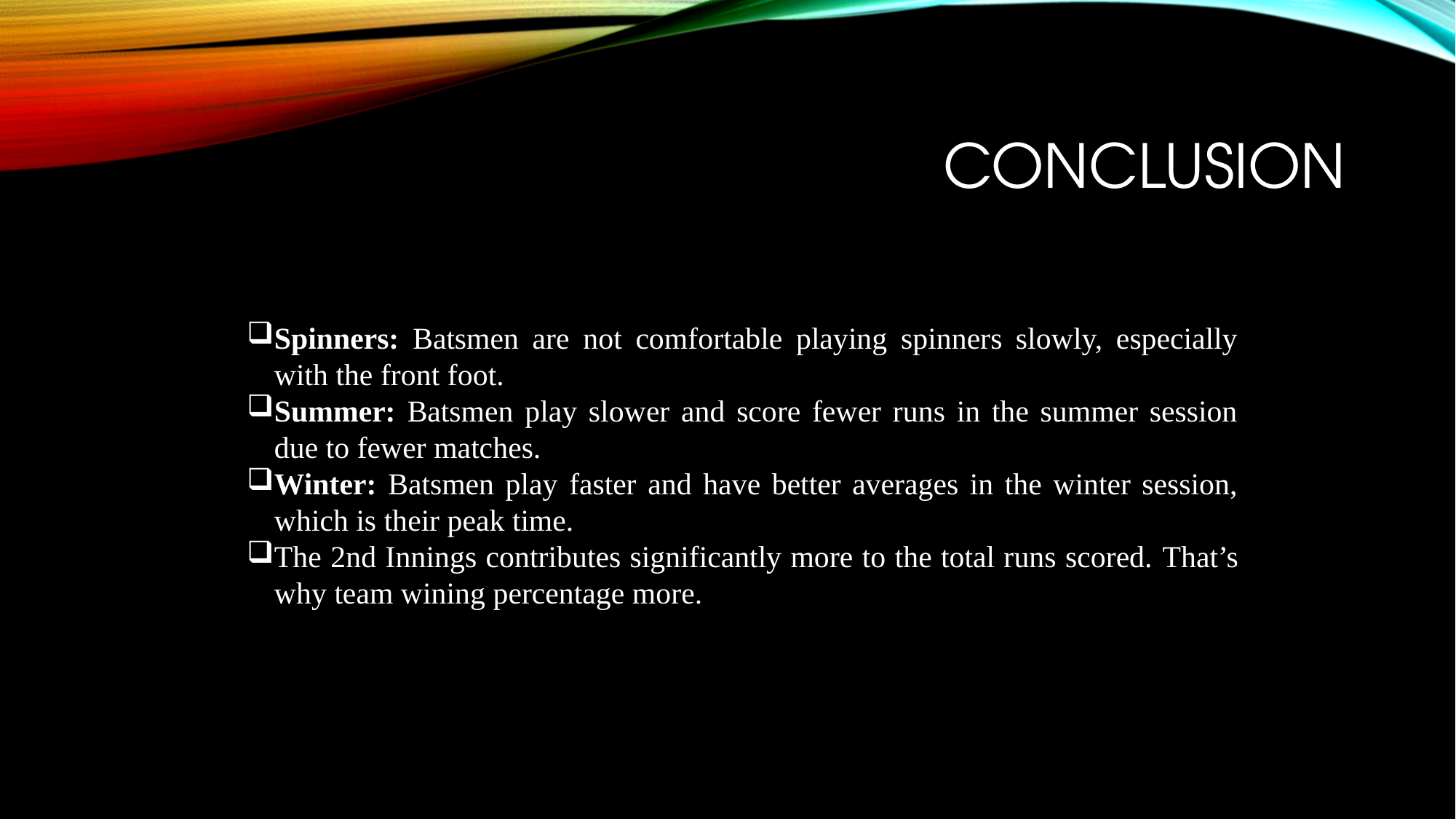

# Conclusion
Spinners: Batsmen are not comfortable playing spinners slowly, especially with the front foot.
Summer: Batsmen play slower and score fewer runs in the summer session due to fewer matches.
Winter: Batsmen play faster and have better averages in the winter session, which is their peak time.
The 2nd Innings contributes significantly more to the total runs scored. That’s why team wining percentage more.